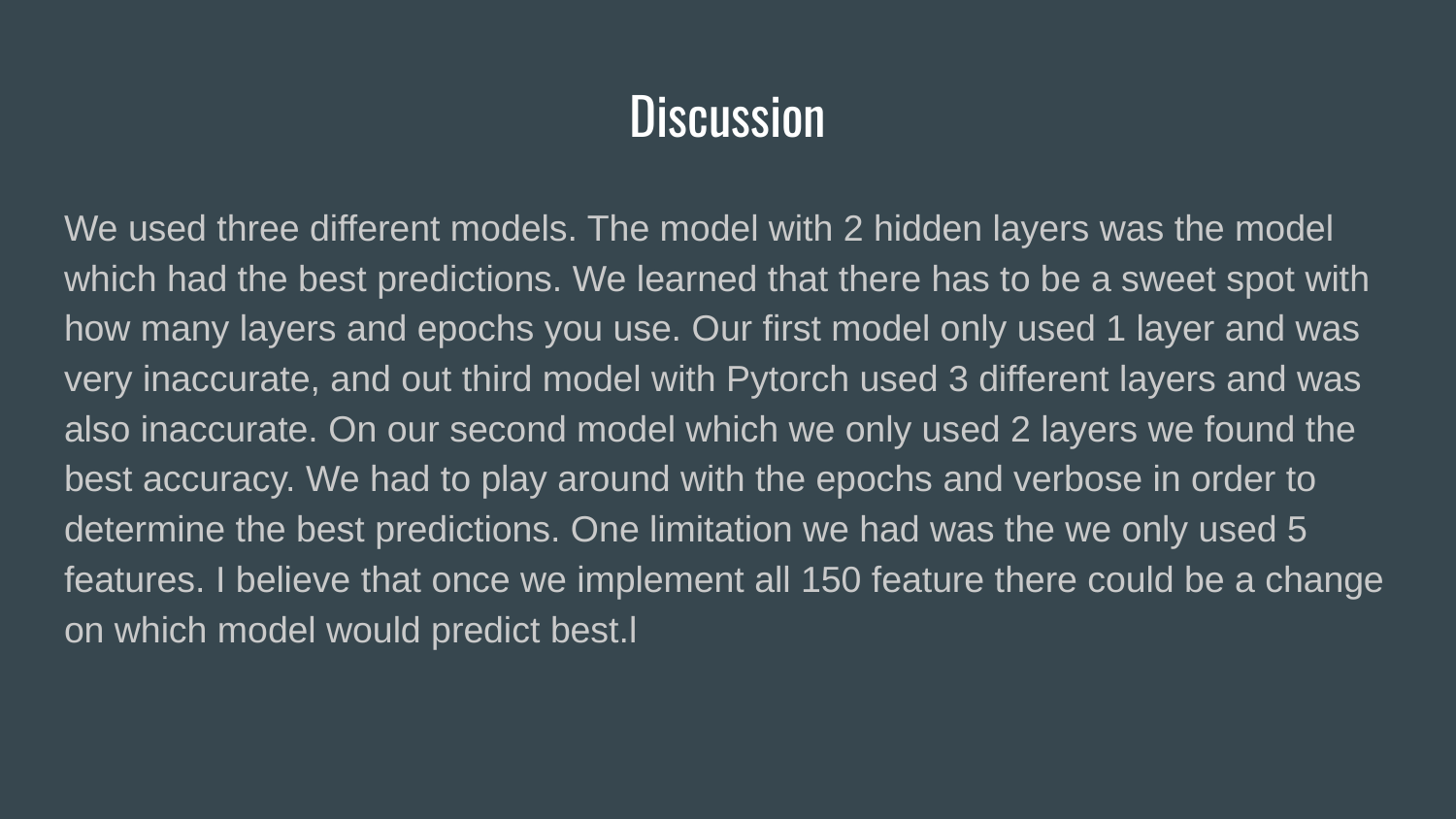

# Discussion

We used three different models. The model with 2 hidden layers was the model which had the best predictions. We learned that there has to be a sweet spot with how many layers and epochs you use. Our first model only used 1 layer and was very inaccurate, and out third model with Pytorch used 3 different layers and was also inaccurate. On our second model which we only used 2 layers we found the best accuracy. We had to play around with the epochs and verbose in order to determine the best predictions. One limitation we had was the we only used 5 features. I believe that once we implement all 150 feature there could be a change on which model would predict best.l